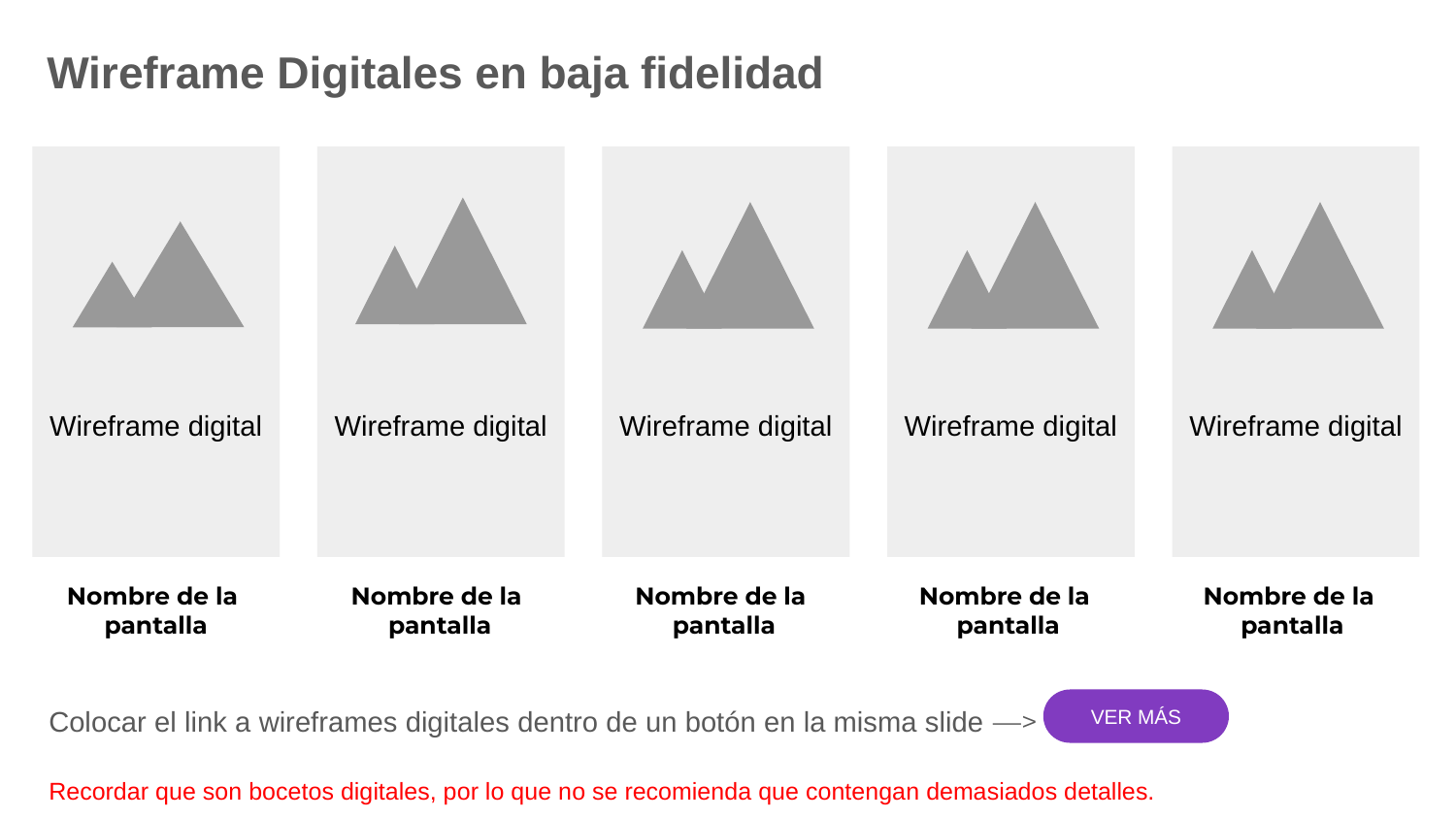

Wireframe Digitales en baja fidelidad

Wireframe digital

Wireframe digital

Wireframe digital

Wireframe digital

Wireframe digital

Nombre de la
pantalla
Nombre de la
pantalla
Nombre de la
pantalla
Nombre de la
pantalla
Nombre de la
pantalla
Colocar el link a wireframes digitales dentro de un botón en la misma slide —>
VER MÁS
Recordar que son bocetos digitales, por lo que no se recomienda que contengan demasiados detalles.